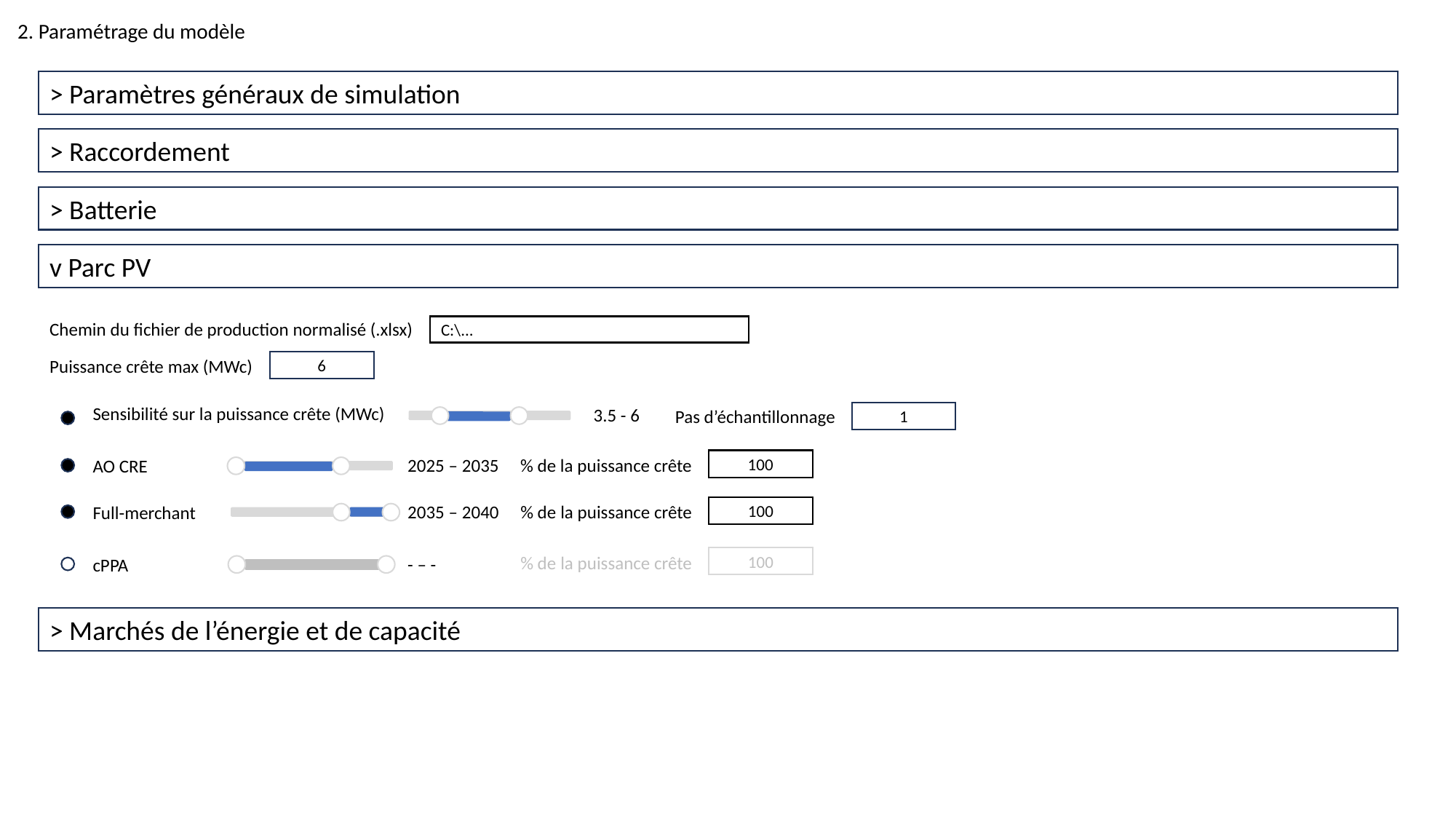

2. Paramétrage du modèle
> Paramètres généraux de simulation
> Raccordement
> Batterie
v Parc PV
Chemin du fichier de production normalisé (.xlsx)
C:\...
Puissance crête max (MWc)
6
Sensibilité sur la puissance crête (MWc)
3.5 - 6
Pas d’échantillonnage
1

% de la puissance crête
2025 – 2035
AO CRE
100

2035 – 2040
% de la puissance crête
Full-merchant
100

% de la puissance crête
- – -
100
cPPA

> Marchés de l’énergie et de capacité